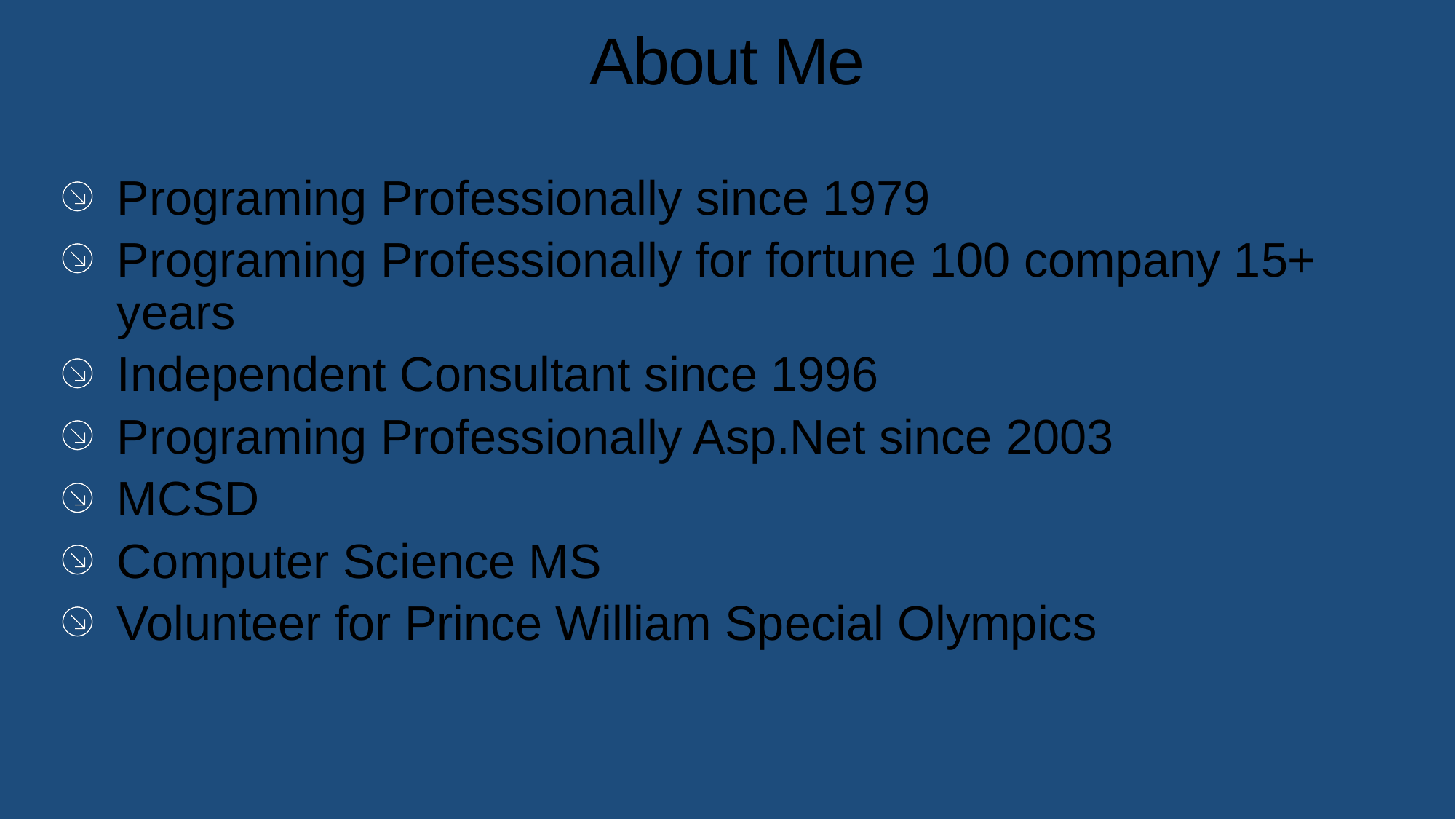

# About Me
Programing Professionally since 1979
Programing Professionally for fortune 100 company 15+ years
Independent Consultant since 1996
Programing Professionally Asp.Net since 2003
MCSD
Computer Science MS
Volunteer for Prince William Special Olympics